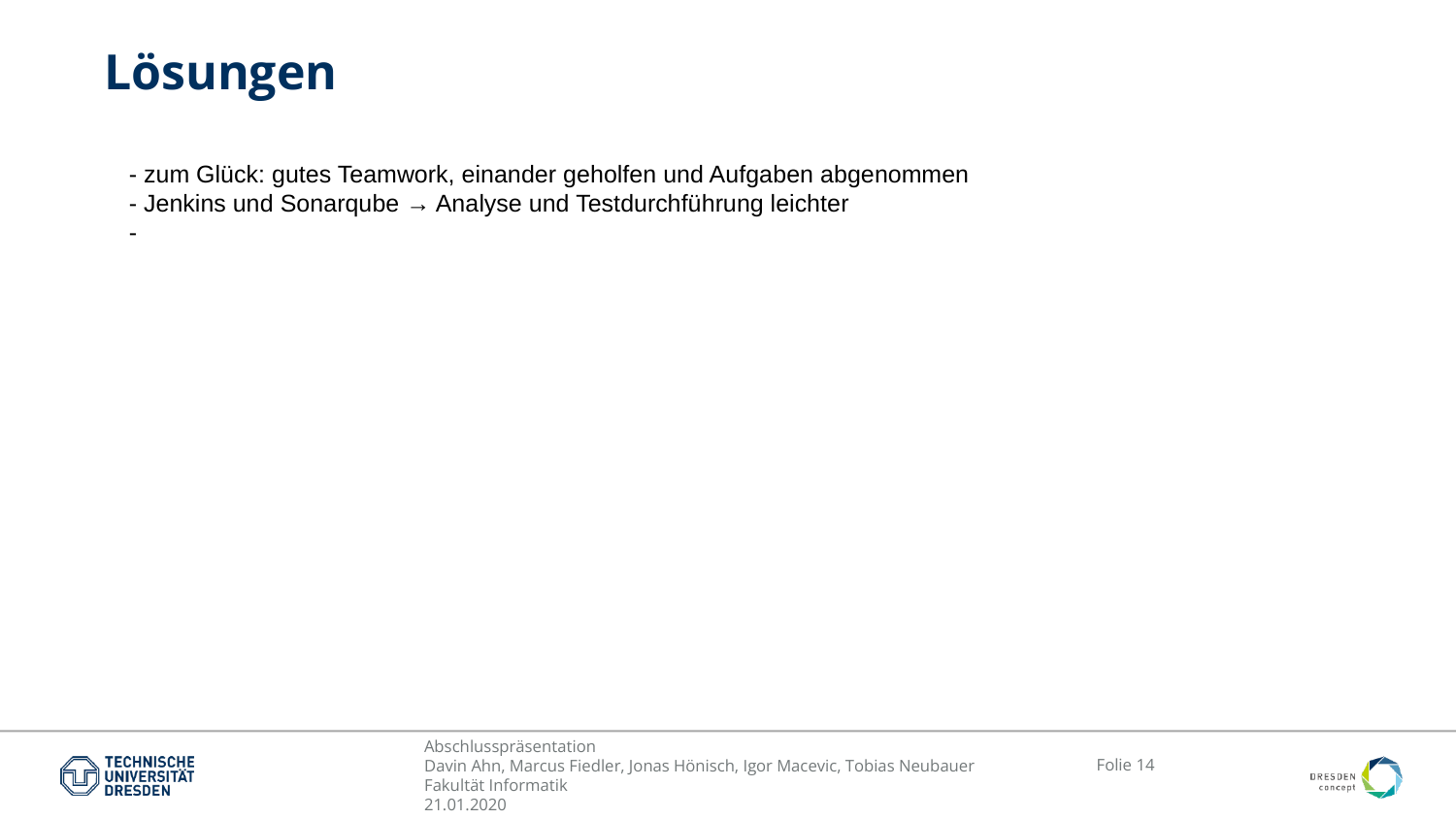

Lösungen

- zum Glück: gutes Teamwork, einander geholfen und Aufgaben abgenommen
- Jenkins und Sonarqube → Analyse und Testdurchführung leichter
-